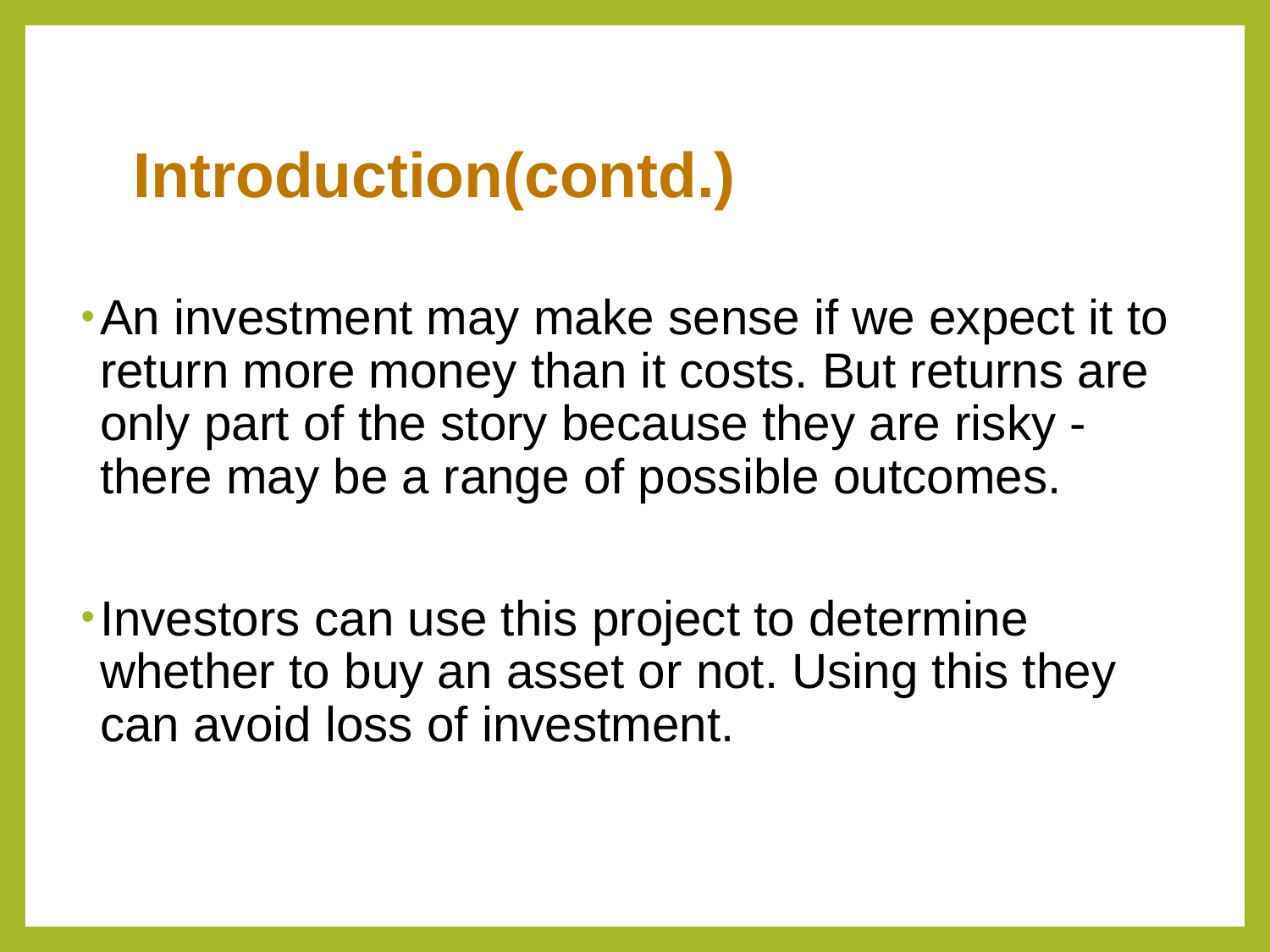

Introduction(contd.)

An investment may make sense if we expect it to return more money than it costs. But returns are only part of the story because they are risky - there may be a range of possible outcomes.

Investors can use this project to determine whether to buy an asset or not. Using this they can avoid loss of investment.